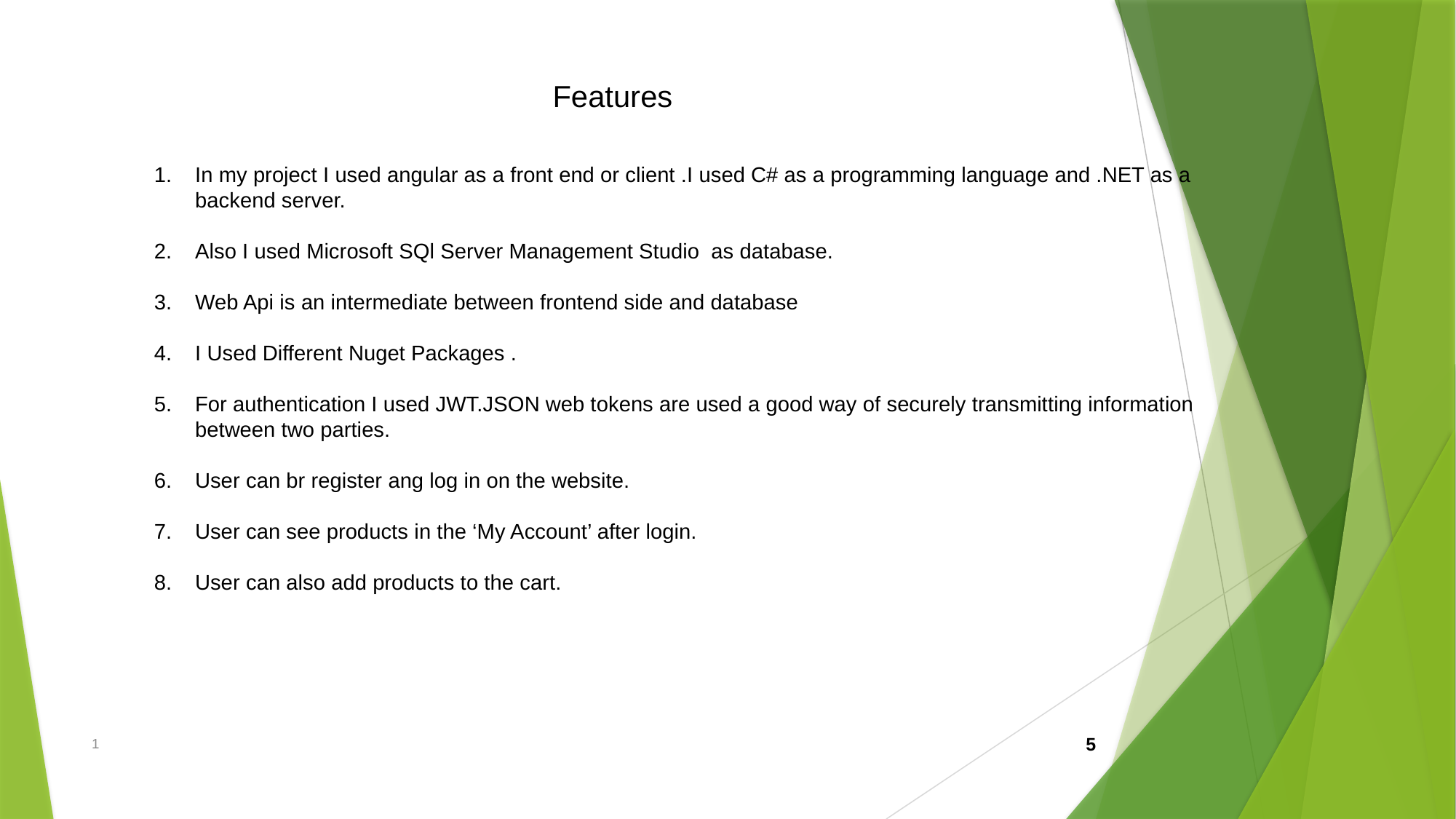

Features
In my project I used angular as a front end or client .I used C# as a programming language and .NET as a backend server.

Also I used Microsoft SQl Server Management Studio  as database.

Web Api is an intermediate between frontend side and database

I Used Different Nuget Packages .

For authentication I used JWT.JSON web tokens are used a good way of securely transmitting information between two parties.

User can br register ang log in on the website.

User can see products in the ‘My Account’ after login.

User can also add products to the cart.

1
5